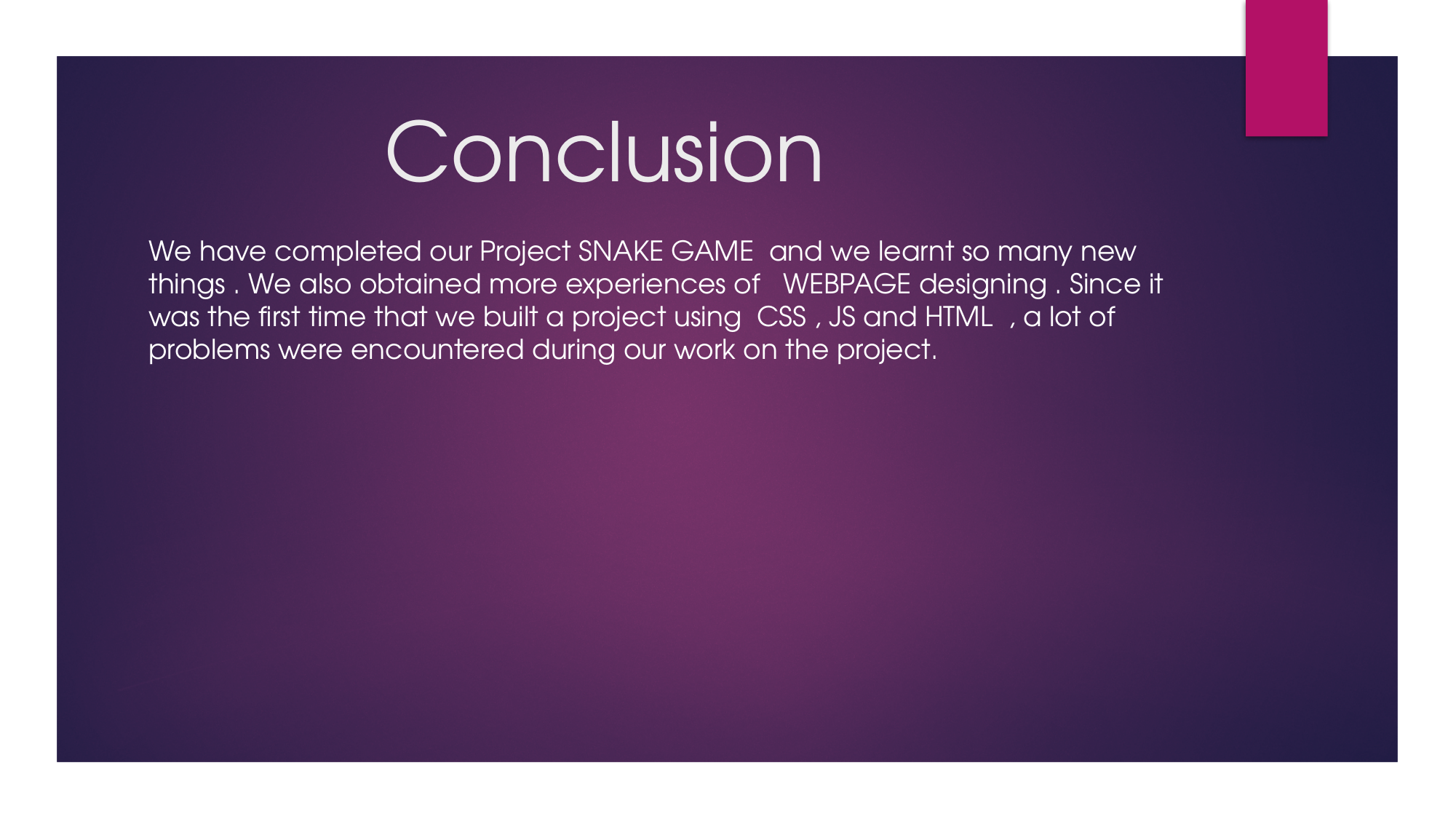

# Conclusion
We have completed our Project SNAKE GAME  and we learnt so many new things . We also obtained more experiences of   WEBPAGE designing . Since it was the first time that we built a project using  CSS , JS and HTML  , a lot of problems were encountered during our work on the project.